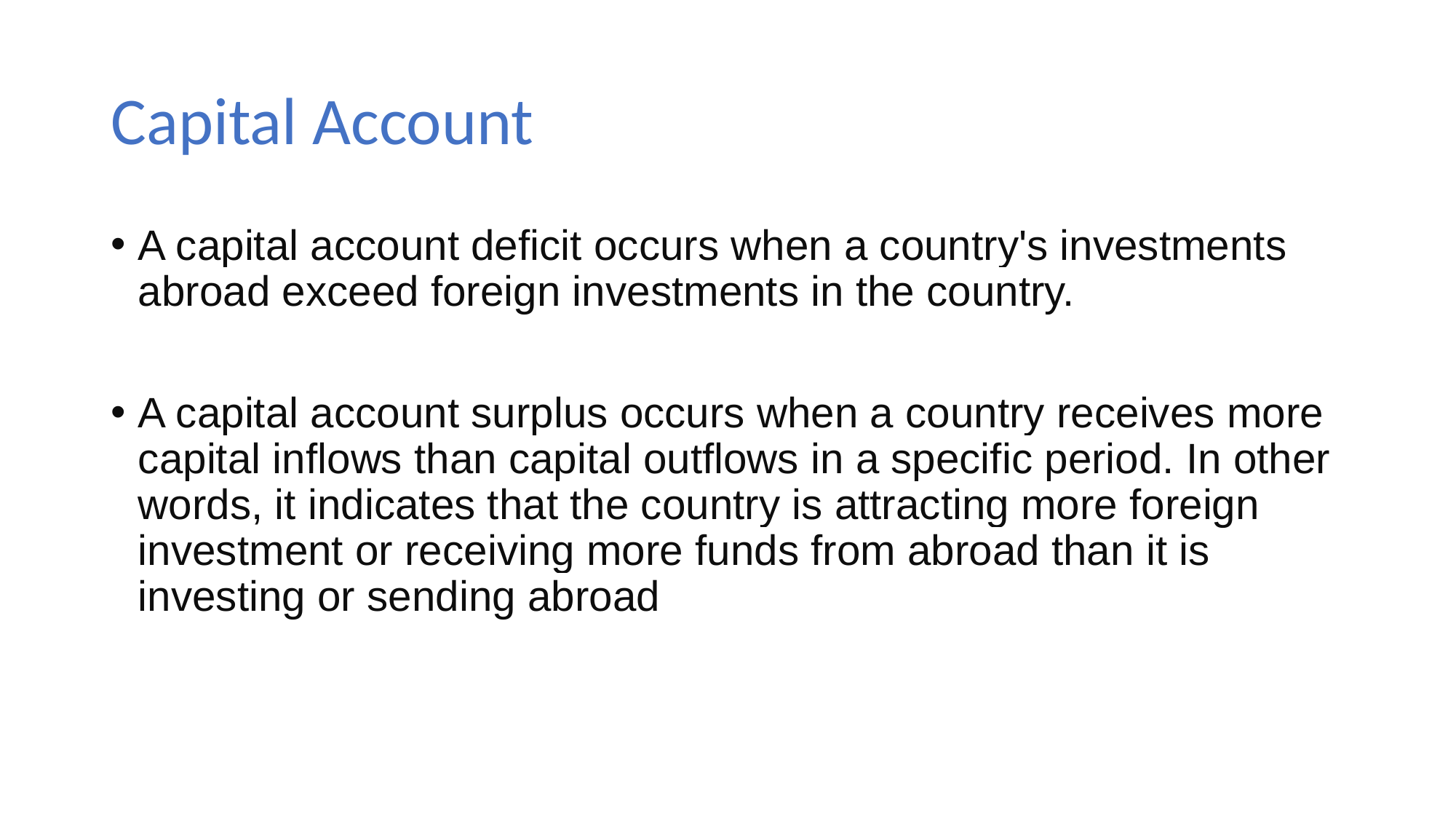

# Capital Account
A capital account deficit occurs when a country's investments abroad exceed foreign investments in the country.

A capital account surplus occurs when a country receives more capital inflows than capital outflows in a specific period. In other words, it indicates that the country is attracting more foreign investment or receiving more funds from abroad than it is investing or sending abroad